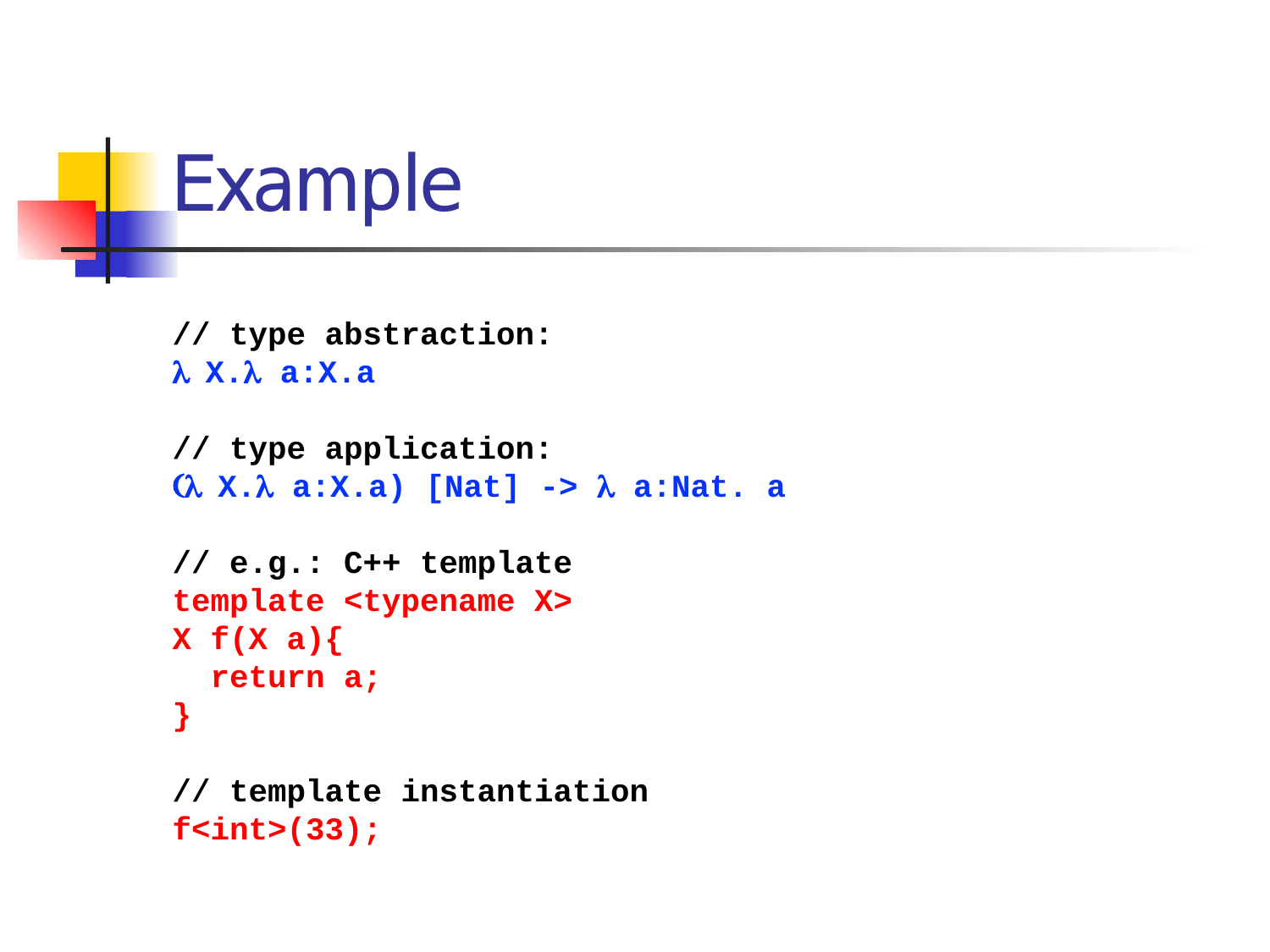

# Example
// type abstraction:
λ X.λ a:X.a

// type application:
(λ X.λ a:X.a) [Nat] -> λ a:Nat. a

// e.g.: C++ template
template <typename X>
X f(X a){
  return a;
}

// template instantiation
f<int>(33);